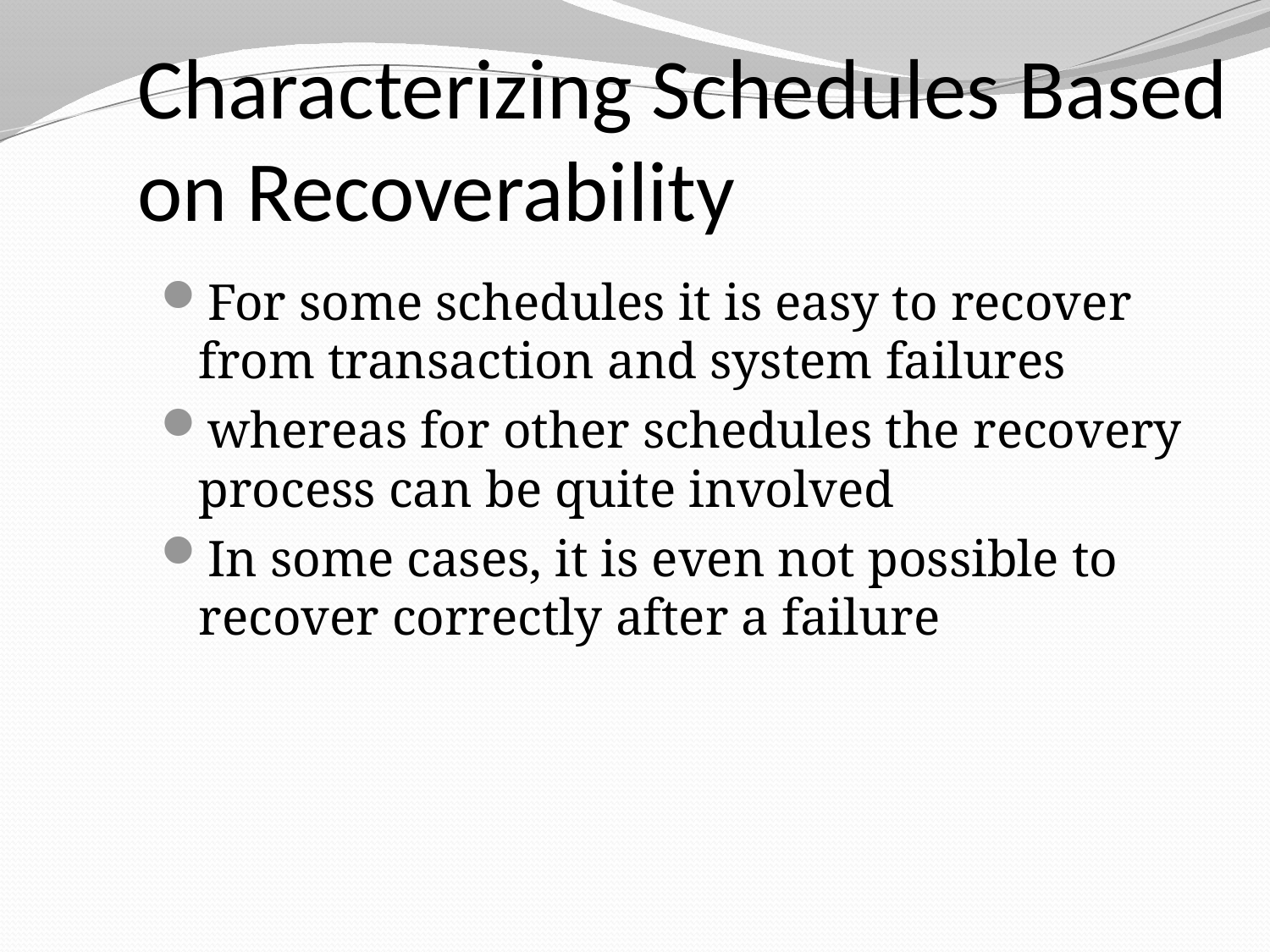

Characterizing Schedules Based on Recoverability
For some schedules it is easy to recover from transaction and system failures
whereas for other schedules the recovery process can be quite involved
In some cases, it is even not possible to recover correctly after a failure